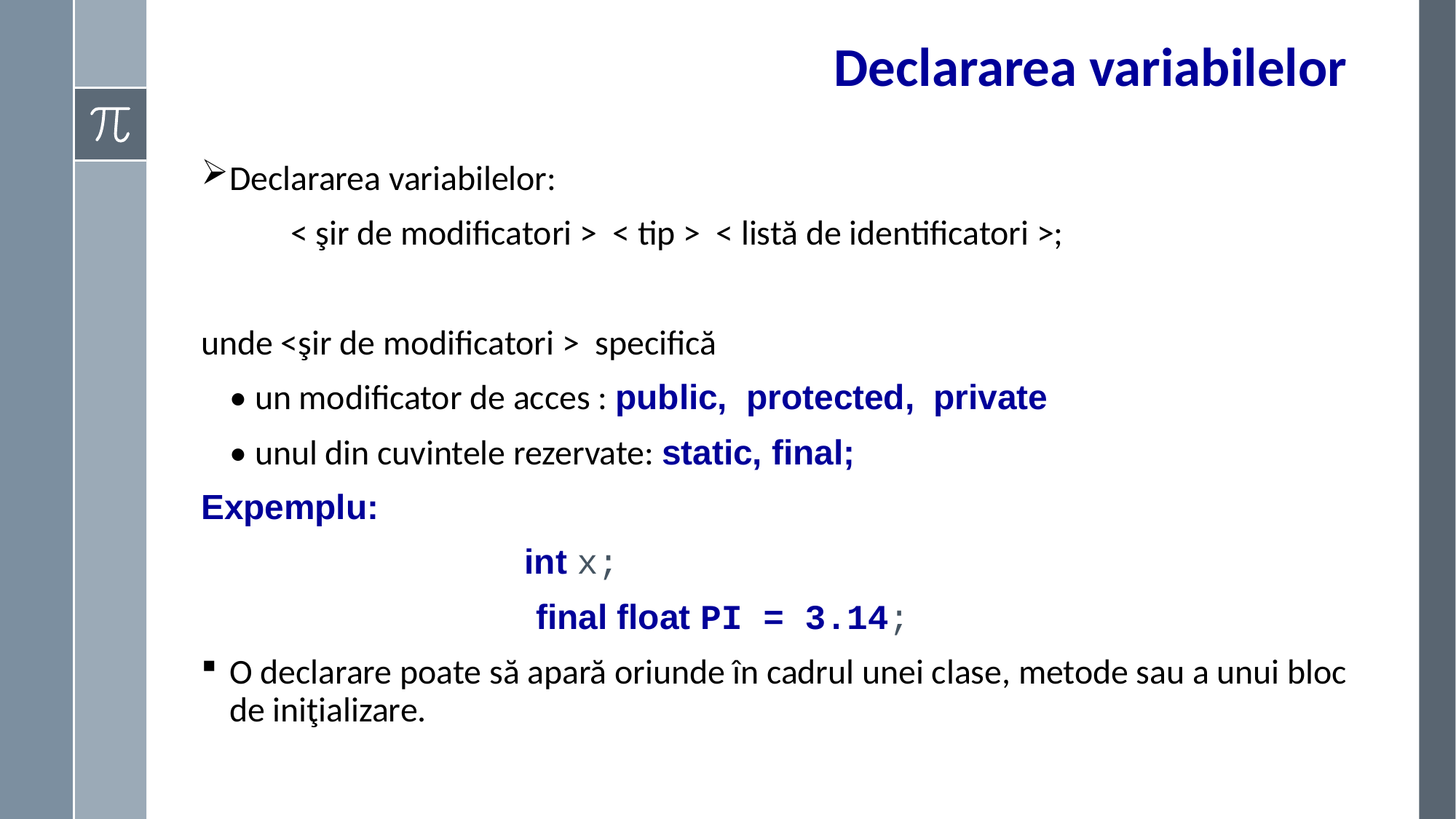

# Declararea variabilelor
Declararea variabilelor:
	< şir de modificatori >  < tip >  < listă de identificatori >;

unde <şir de modificatori >  specifică
	• un modificator de acces : public,  protected,  private
	• unul din cuvintele rezervate: static, final;
Expemplu:
                int x;
                final float PI = 3.14;
O declarare poate să apară oriunde în cadrul unei clase, metode sau a unui bloc de iniţializare.